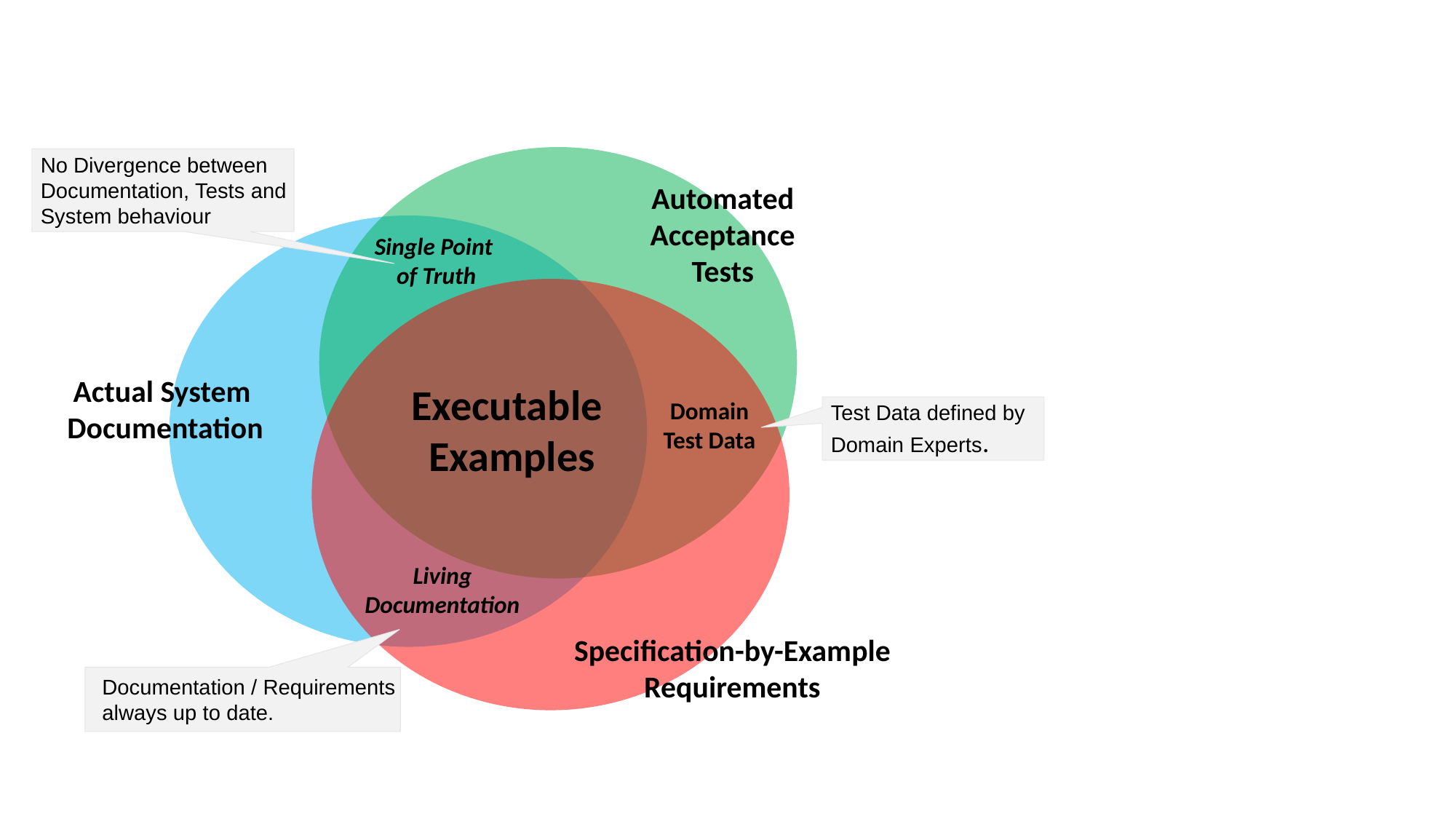

No Divergence between
Documentation, Tests and
System behaviour
Automated
Acceptance
Tests

Single Point
of Truth

Actual System
Documentation
Executable
Examples
Domain
Test Data
Test Data defined by
Domain Experts.
Living
Documentation
Specification-by-Example
Requirements
Documentation / Requirements
always up to date.